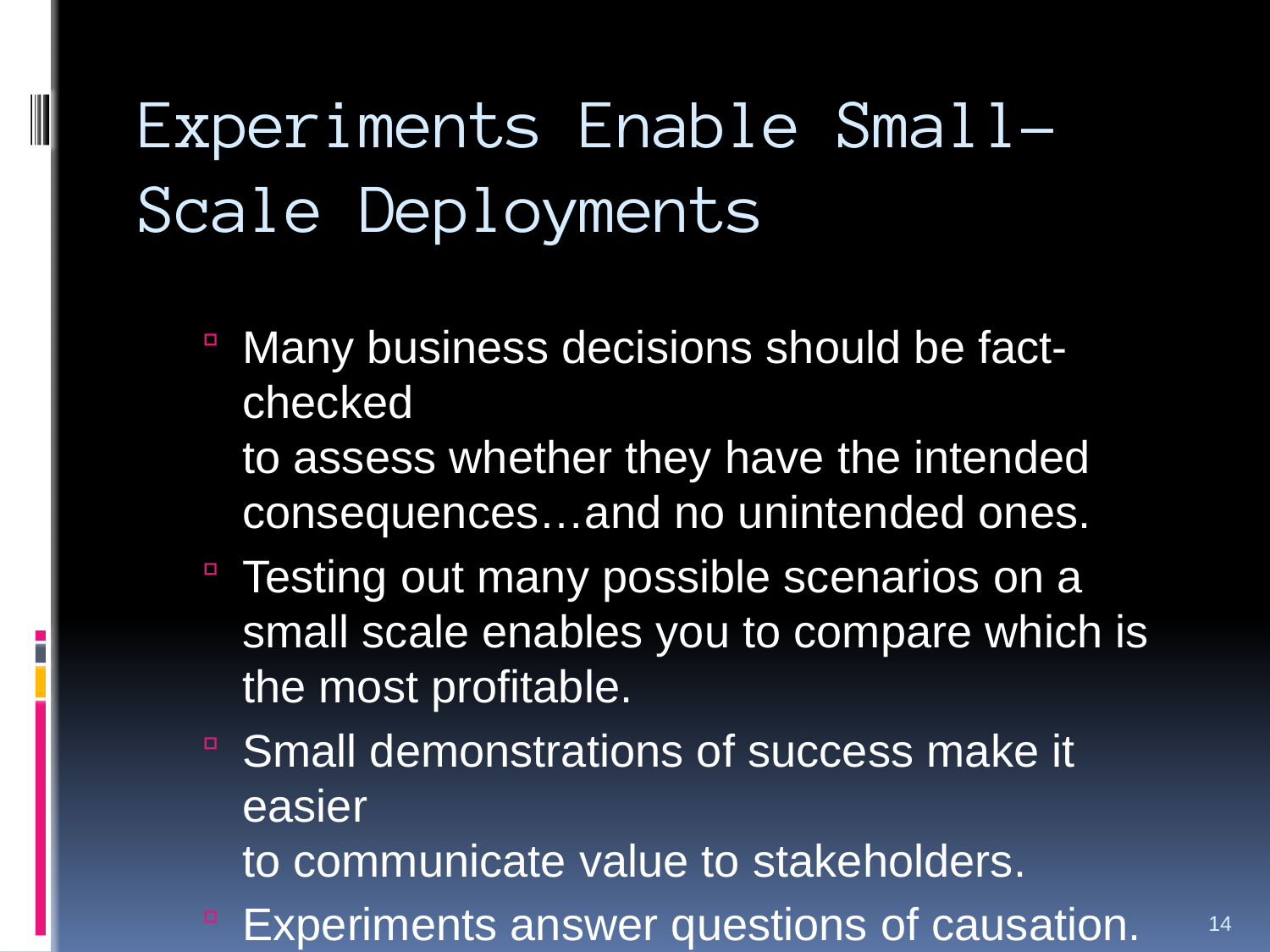

# Experiments Enable Small-Scale Deployments

Many business decisions should be fact-checked
to assess whether they have the intended consequences…and no unintended ones.
Testing out many possible scenarios on a small scale enables you to compare which is the most profitable.
Small demonstrations of success make it easier
to communicate value to stakeholders.
Experiments answer questions of causation.
14